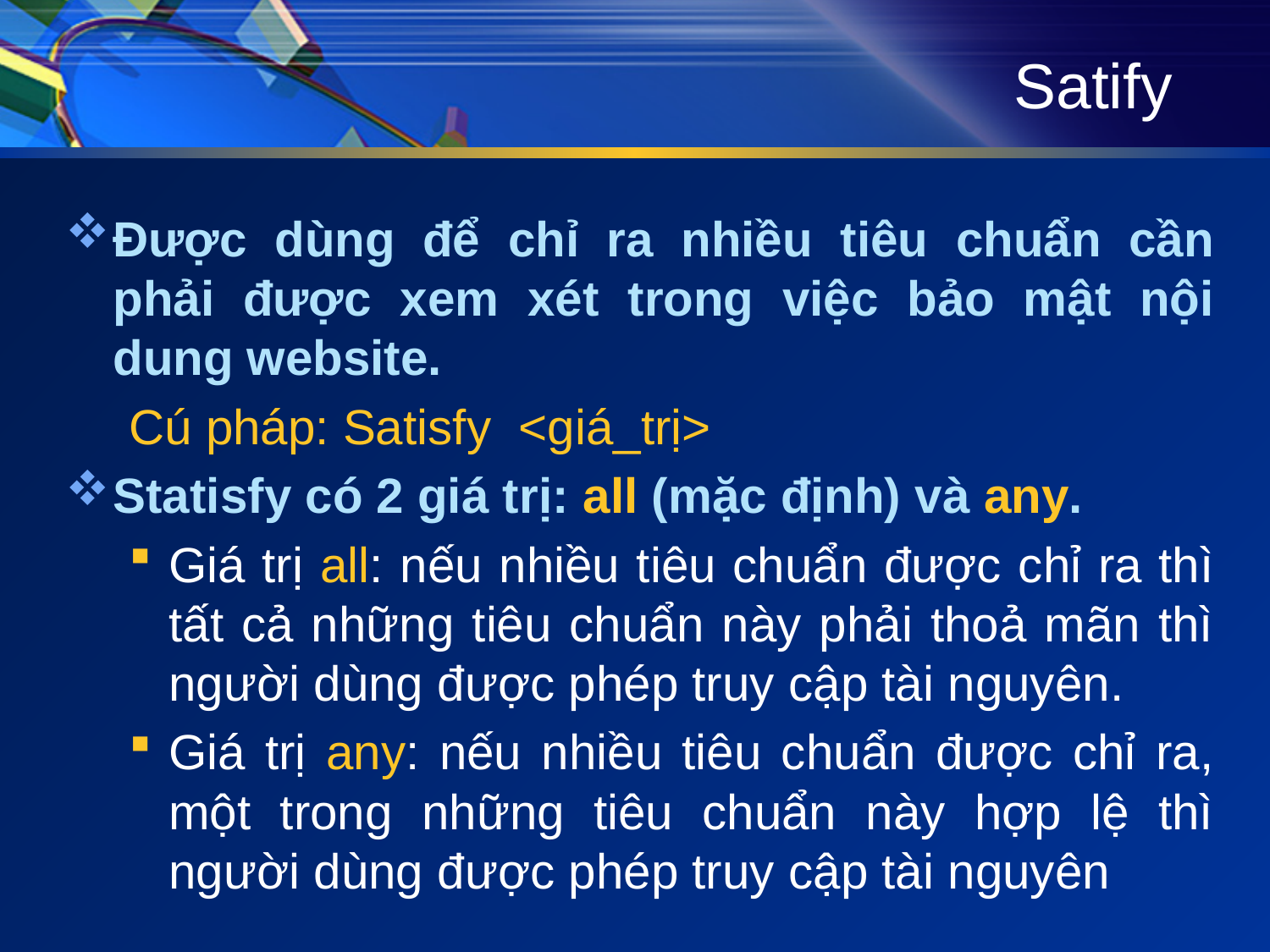

# Satify
Được dùng để chỉ ra nhiều tiêu chuẩn cần phải được xem xét trong việc bảo mật nội dung website.
Cú pháp: Satisfy  <giá_trị>
Statisfy có 2 giá trị: all (mặc định) và any.
Giá trị all: nếu nhiều tiêu chuẩn được chỉ ra thì tất cả những tiêu chuẩn này phải thoả mãn thì người dùng được phép truy cập tài nguyên.
Giá trị any: nếu nhiều tiêu chuẩn được chỉ ra, một trong những tiêu chuẩn này hợp lệ thì người dùng được phép truy cập tài nguyên